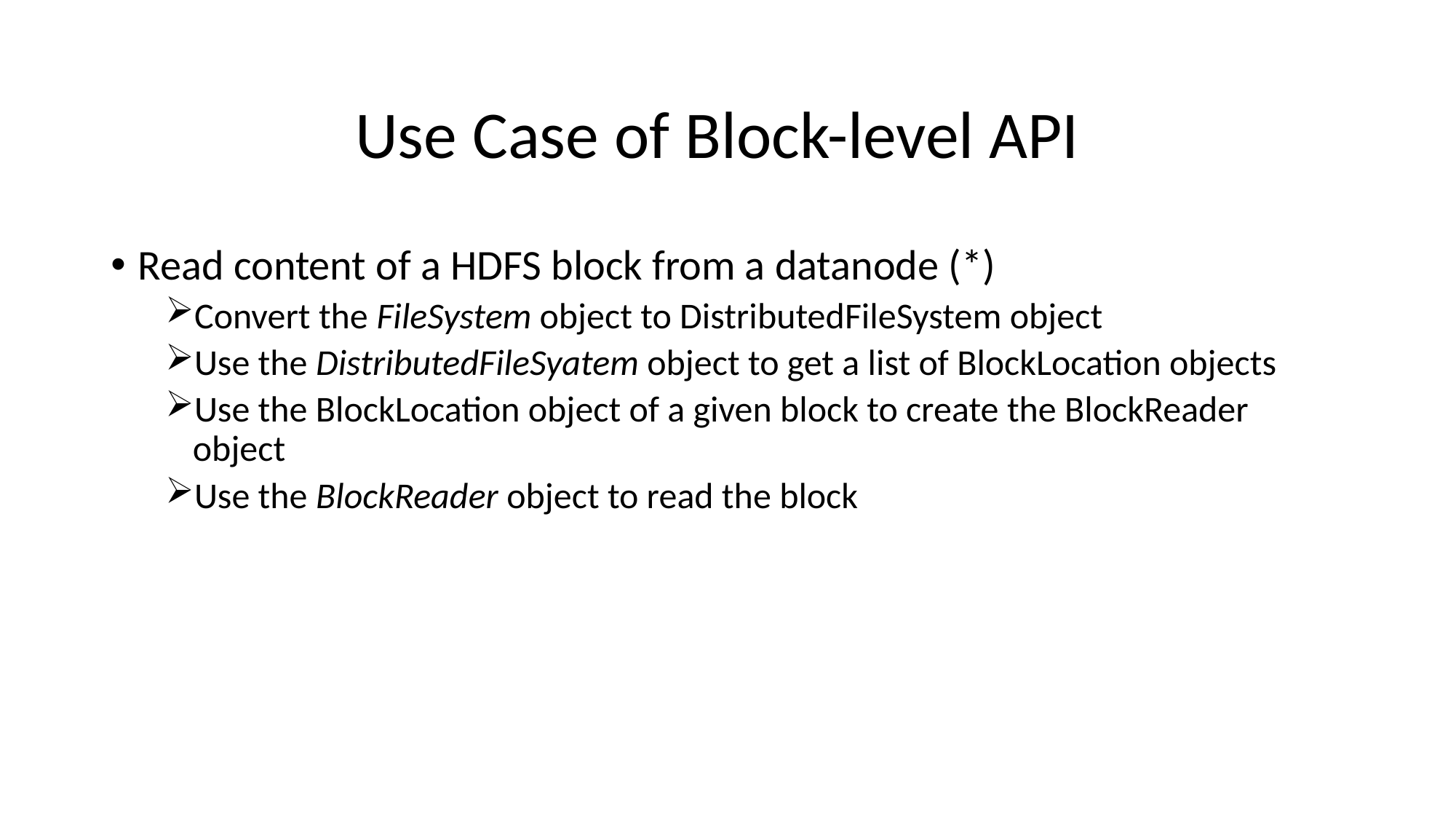

# Use Case of Block-level API
Read content of a HDFS block from a datanode (*)
Convert the FileSystem object to DistributedFileSystem object
Use the DistributedFileSyatem object to get a list of BlockLocation objects
Use the BlockLocation object of a given block to create the BlockReader object
Use the BlockReader object to read the block